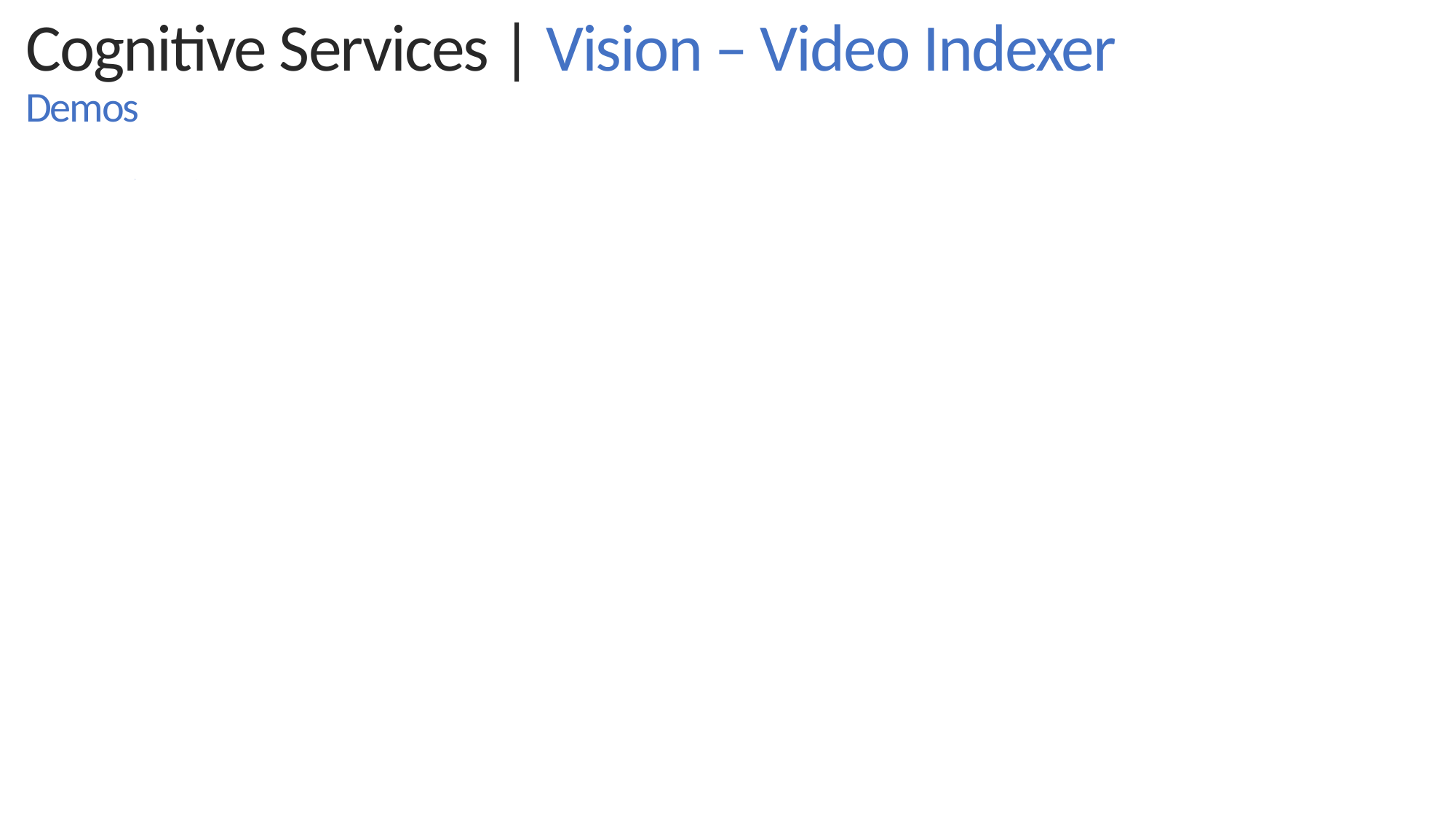

Cognitive Services | Vision – Video Indexer
Demos

.